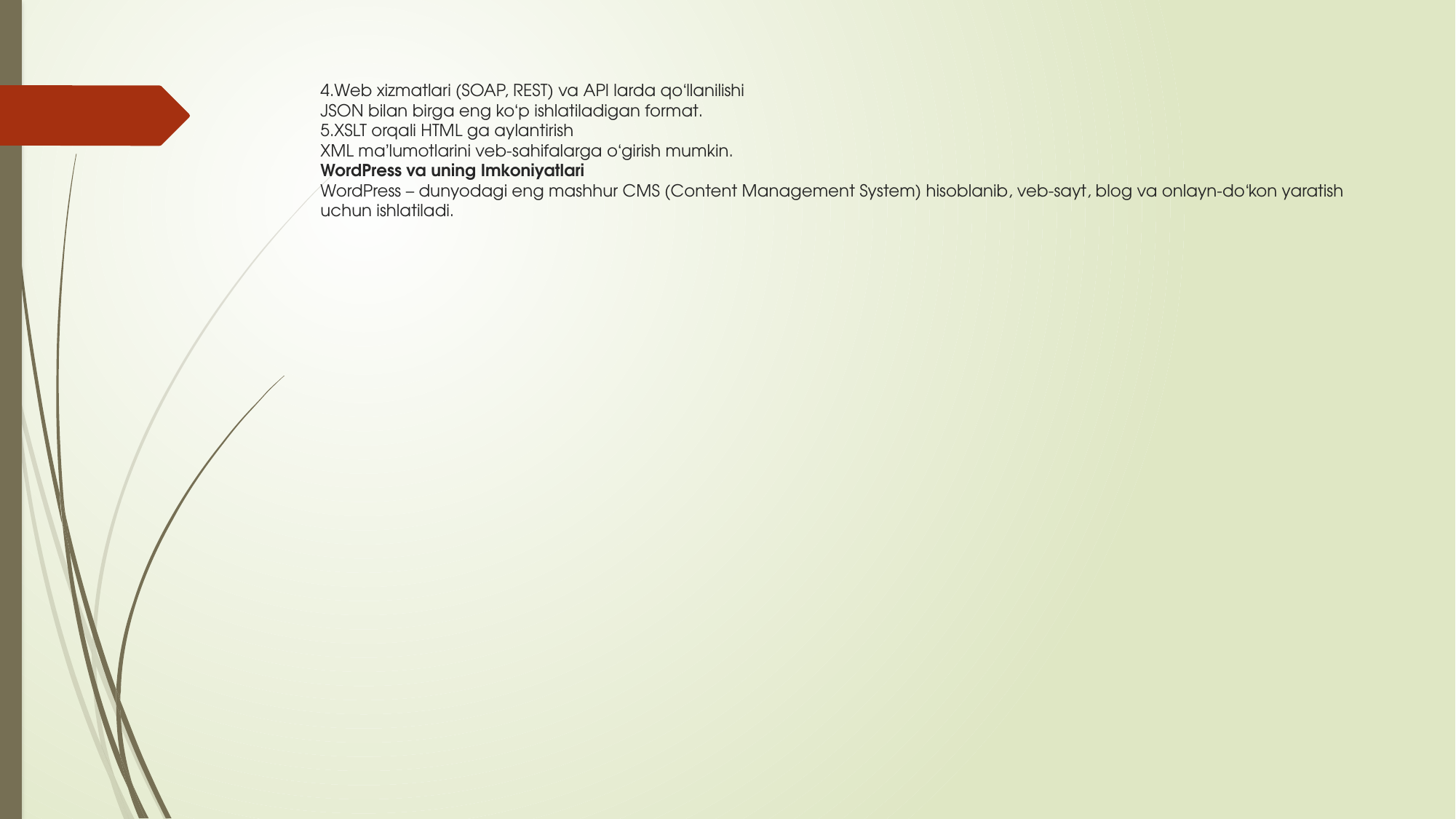

# 4.Web xizmatlari (SOAP, REST) va API larda qoʻllanilishi JSON bilan birga eng koʻp ishlatiladigan format. 5.XSLT orqali HTML ga aylantirish XML maʼlumotlarini veb-sahifalarga oʻgirish mumkin. WordPress va uning Imkoniyatlari WordPress – dunyodagi eng mashhur CMS (Content Management System) hisoblanib, veb-sayt, blog va onlayn-doʻkon yaratish uchun ishlatiladi.